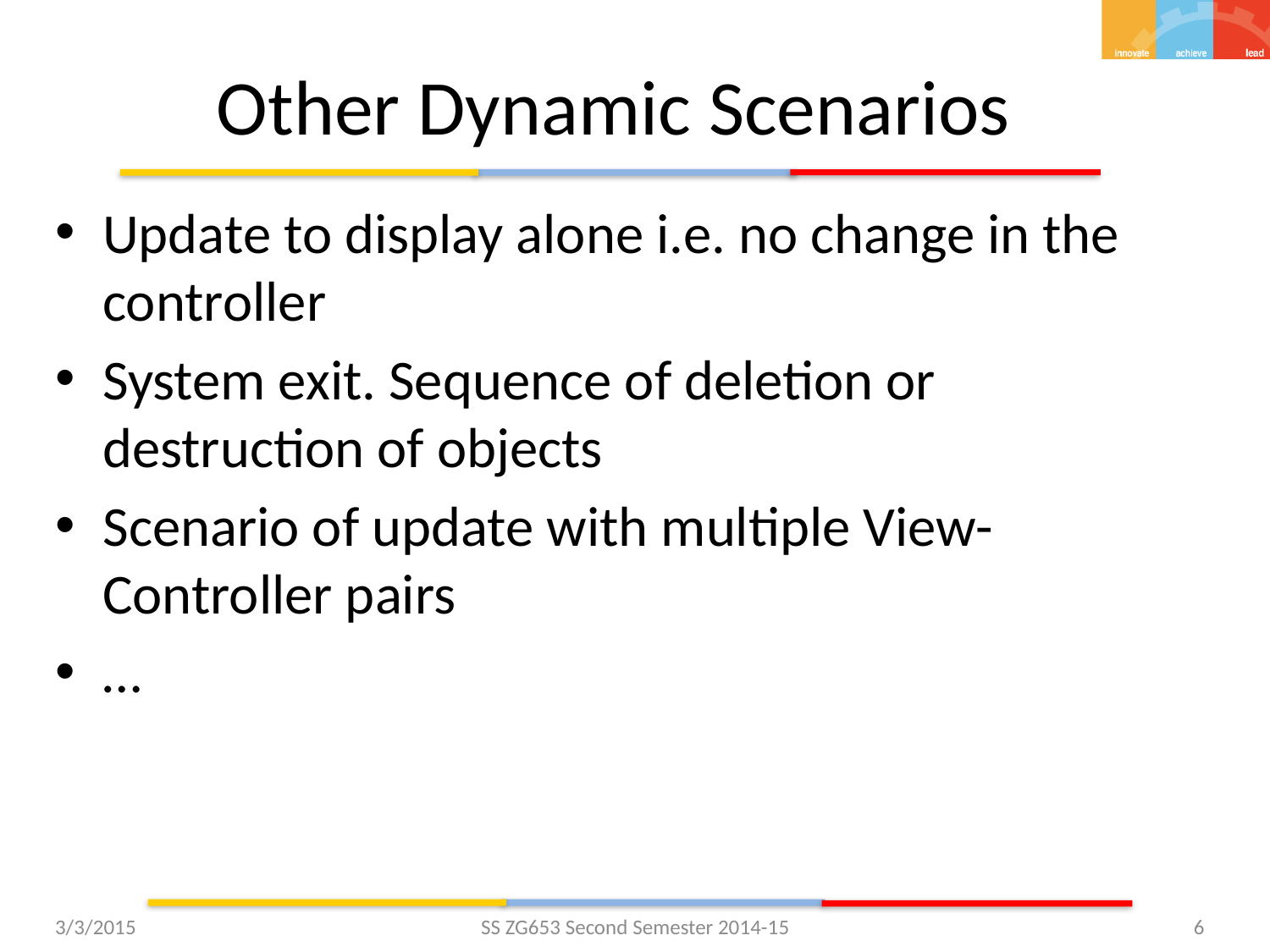

# Other Dynamic Scenarios
Update to display alone i.e. no change in the controller
System exit. Sequence of deletion or destruction of objects
Scenario of update with multiple View-Controller pairs
…
3/3/2015
SS ZG653 Second Semester 2014-15
6